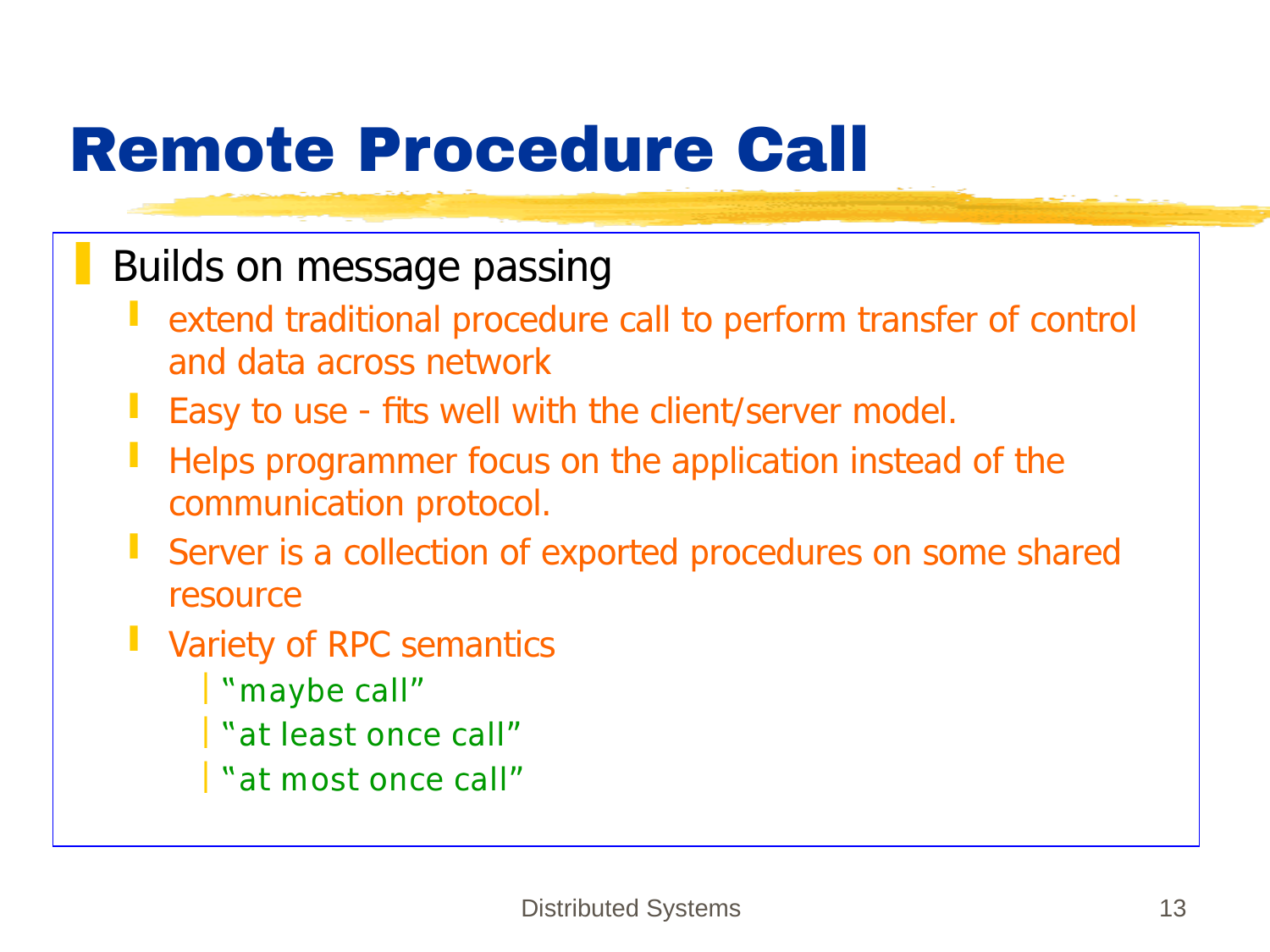

# Remote Procedure Call
Builds on message passing
extend traditional procedure call to perform transfer of control and data across network
Easy to use - fits well with the client/server model.
Helps programmer focus on the application instead of the communication protocol.
Server is a collection of exported procedures on some shared resource
Variety of RPC semantics
“maybe call”
“at least once call”
“at most once call”
Distributed Systems
13